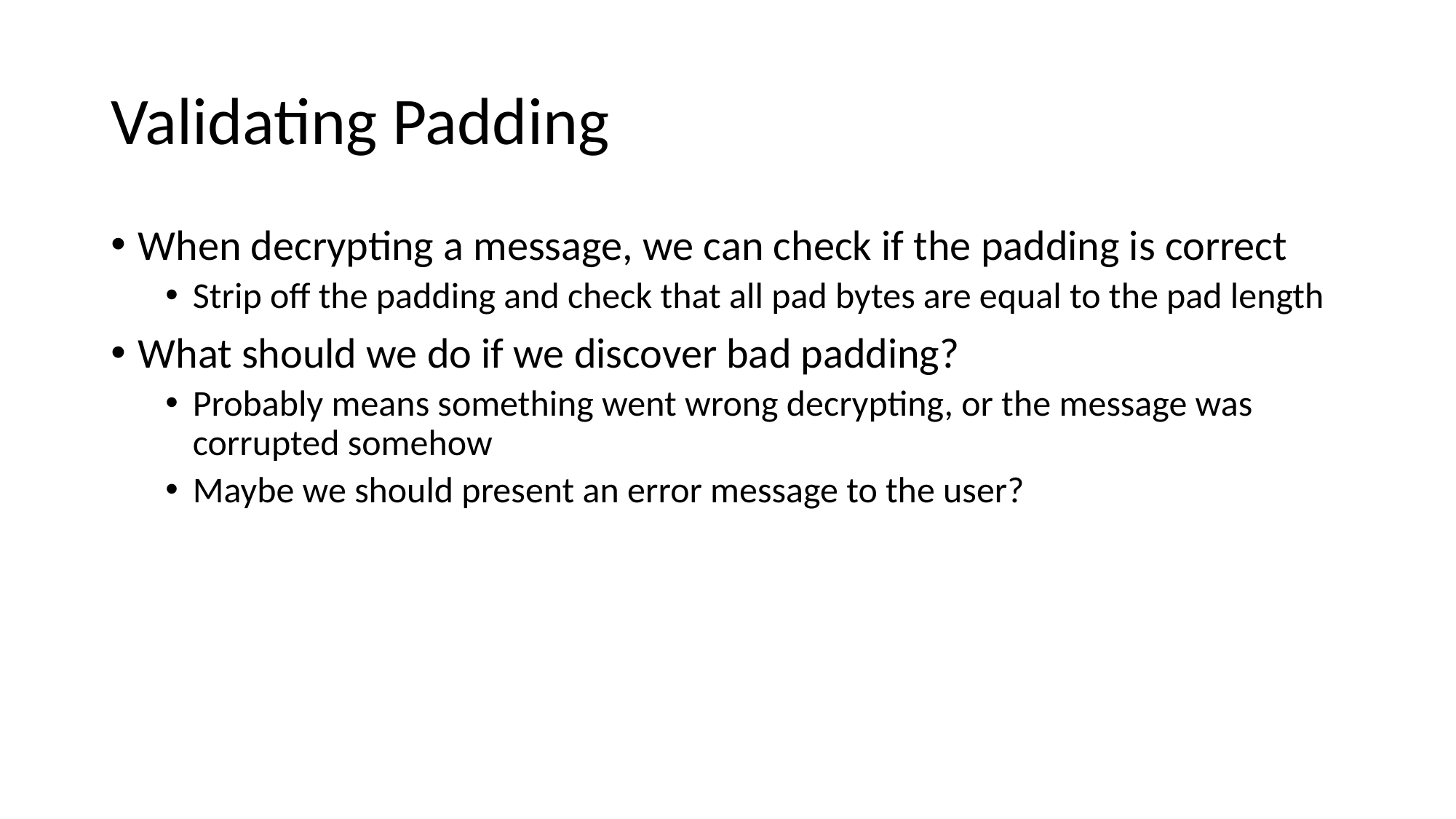

# Validating Padding
When decrypting a message, we can check if the padding is correct
Strip off the padding and check that all pad bytes are equal to the pad length
What should we do if we discover bad padding?
Probably means something went wrong decrypting, or the message was corrupted somehow
Maybe we should present an error message to the user?